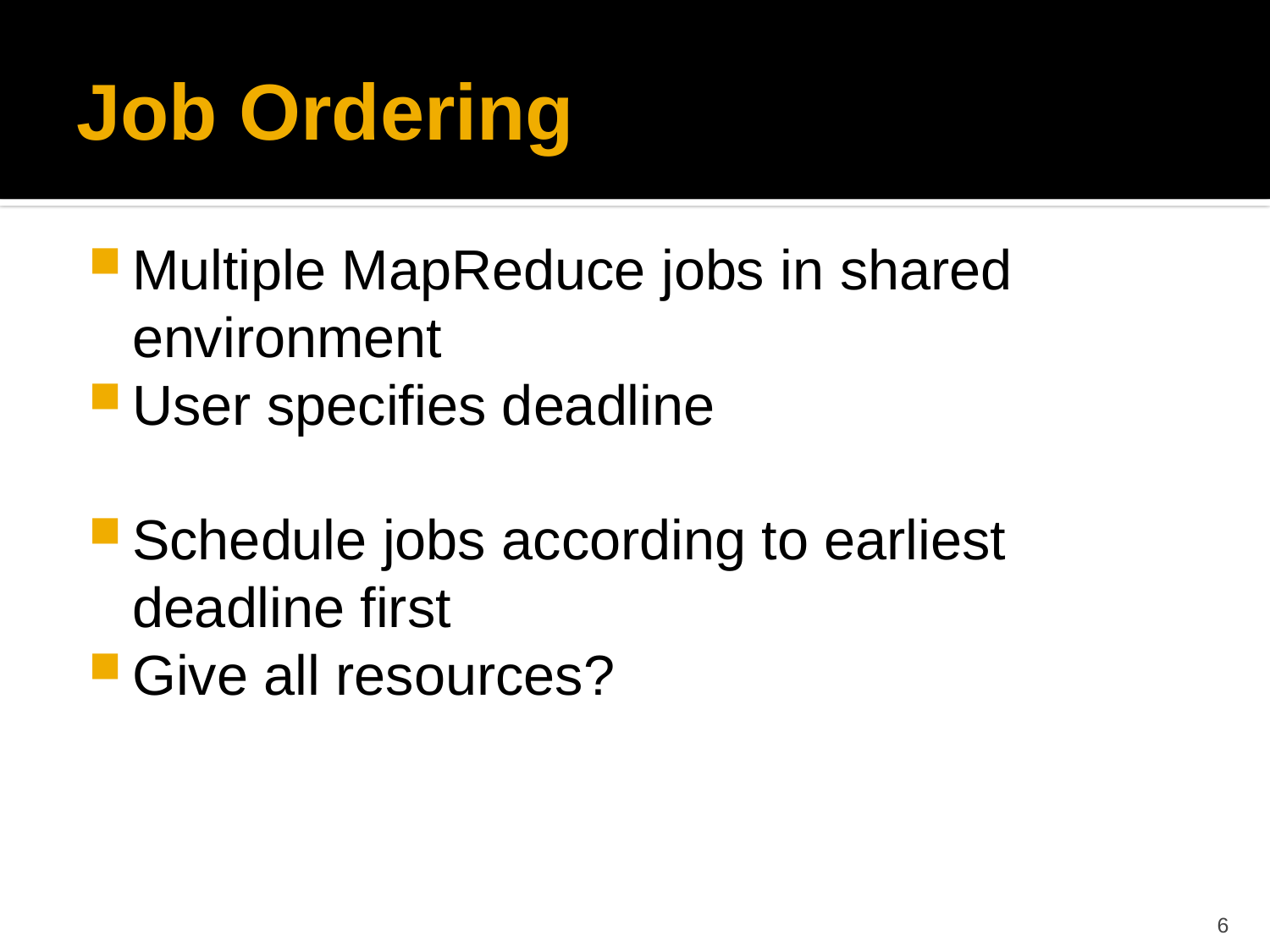

# Job Ordering
Multiple MapReduce jobs in shared environment
User specifies deadline

Schedule jobs according to earliest deadline first
Give all resources?

6